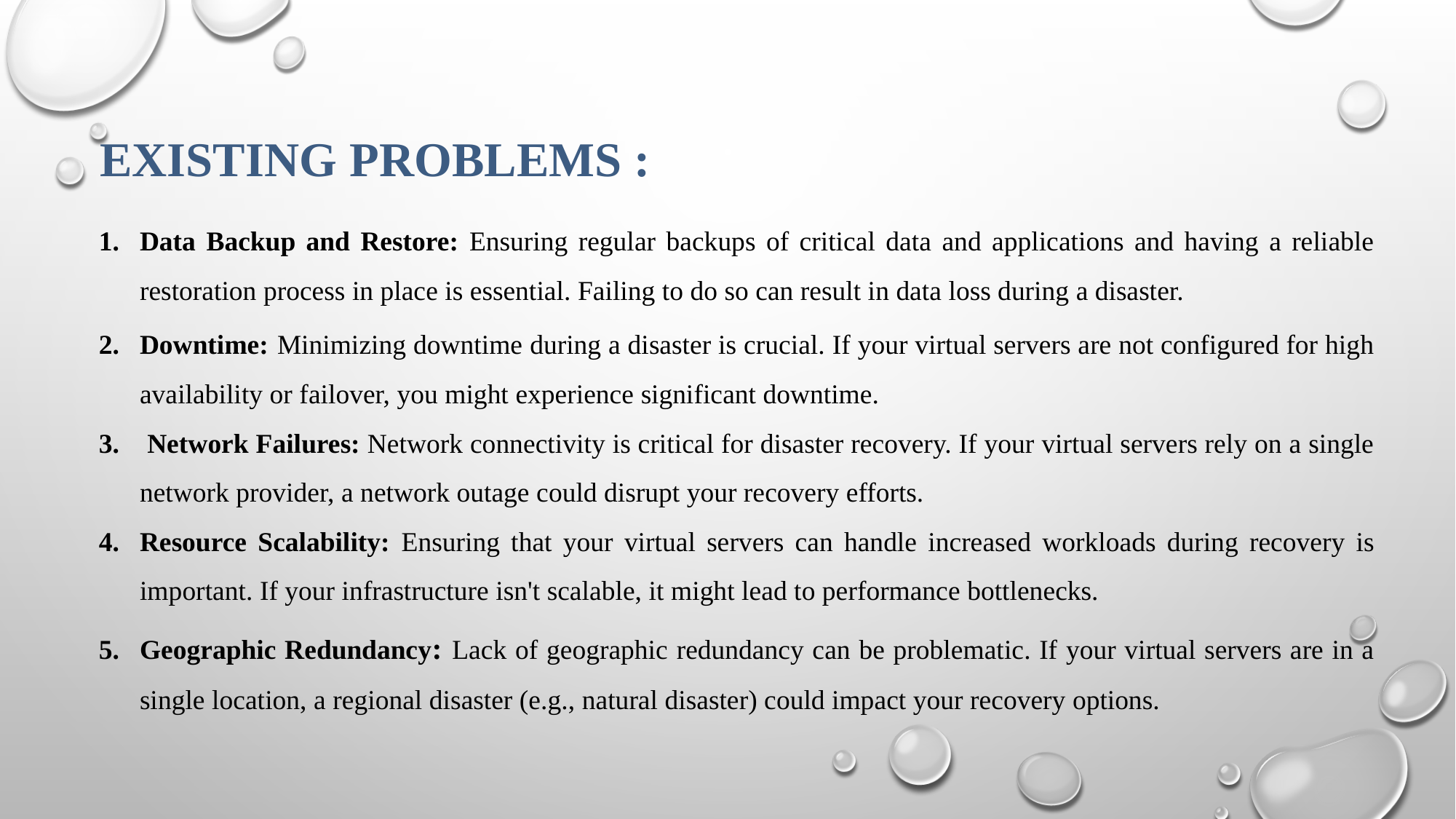

# EXISTING PROBLEMS :
Data Backup and Restore: Ensuring regular backups of critical data and applications and having a reliable restoration process in place is essential. Failing to do so can result in data loss during a disaster.
Downtime: Minimizing downtime during a disaster is crucial. If your virtual servers are not configured for high availability or failover, you might experience significant downtime.
 Network Failures: Network connectivity is critical for disaster recovery. If your virtual servers rely on a single network provider, a network outage could disrupt your recovery efforts.
Resource Scalability: Ensuring that your virtual servers can handle increased workloads during recovery is important. If your infrastructure isn't scalable, it might lead to performance bottlenecks.
Geographic Redundancy: Lack of geographic redundancy can be problematic. If your virtual servers are in a single location, a regional disaster (e.g., natural disaster) could impact your recovery options.